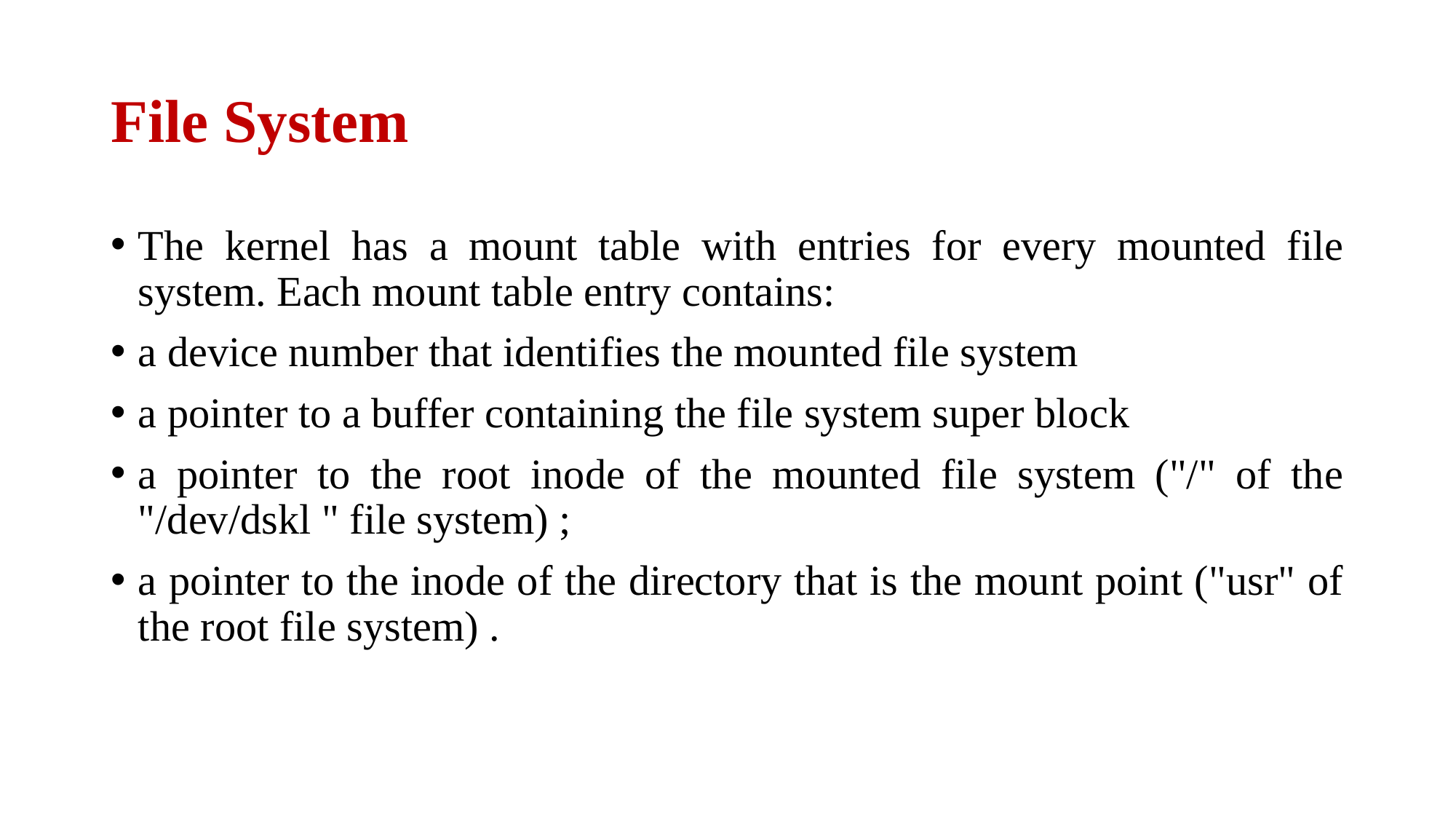

# File System
The kernel has a mount table with entries for every mounted file system. Each mount table entry contains:
a device number that identifies the mounted file system
a pointer to a buffer containing the file system super block
a pointer to the root inode of the mounted file system ("/" of the "/dev/dskl " file system) ;
a pointer to the inode of the directory that is the mount point ("usr" of the root file system) .